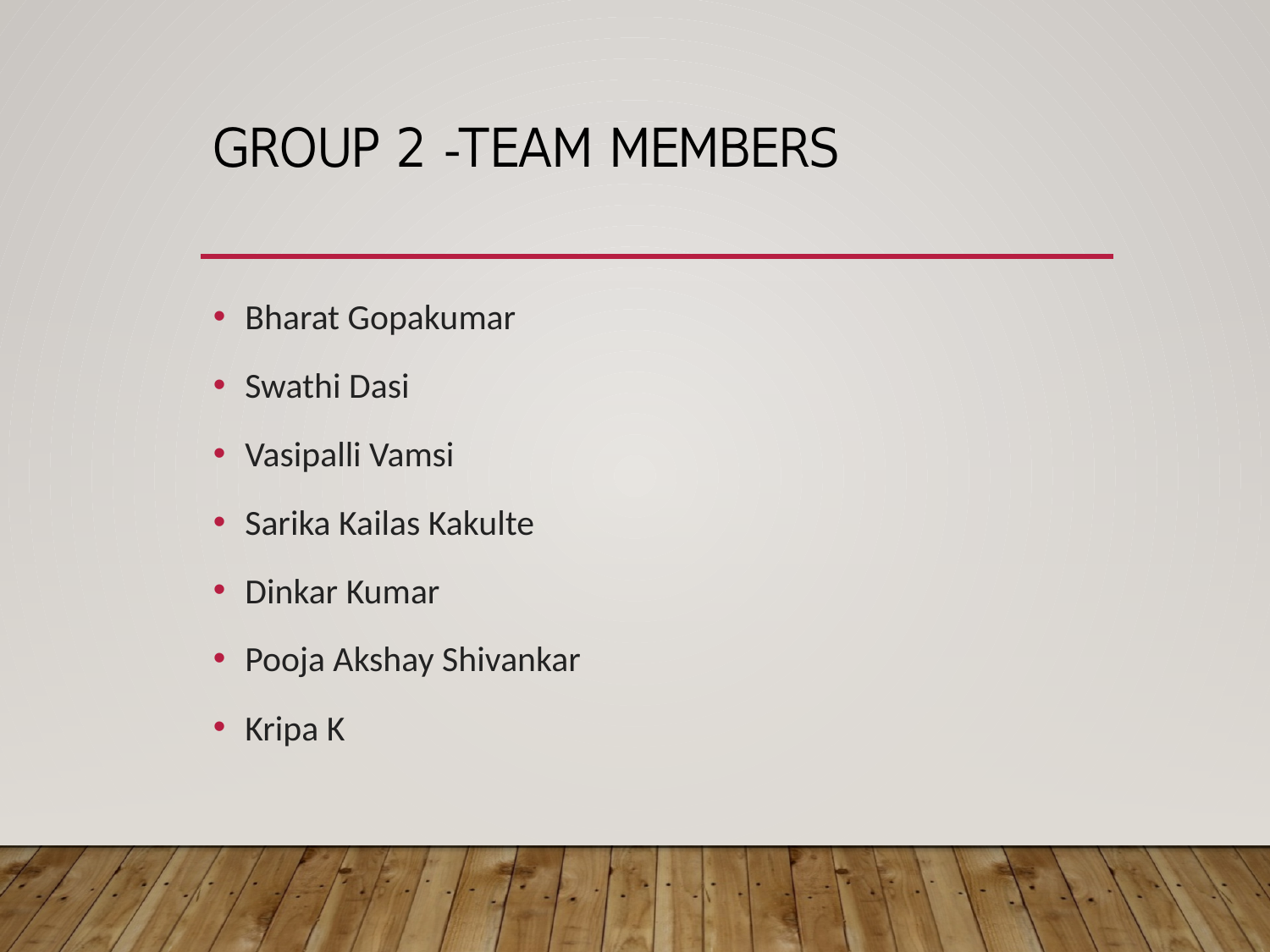

# Group 2 -Team Members
Bharat Gopakumar
Swathi Dasi
Vasipalli Vamsi
Sarika Kailas Kakulte
Dinkar Kumar
Pooja Akshay Shivankar
Kripa K